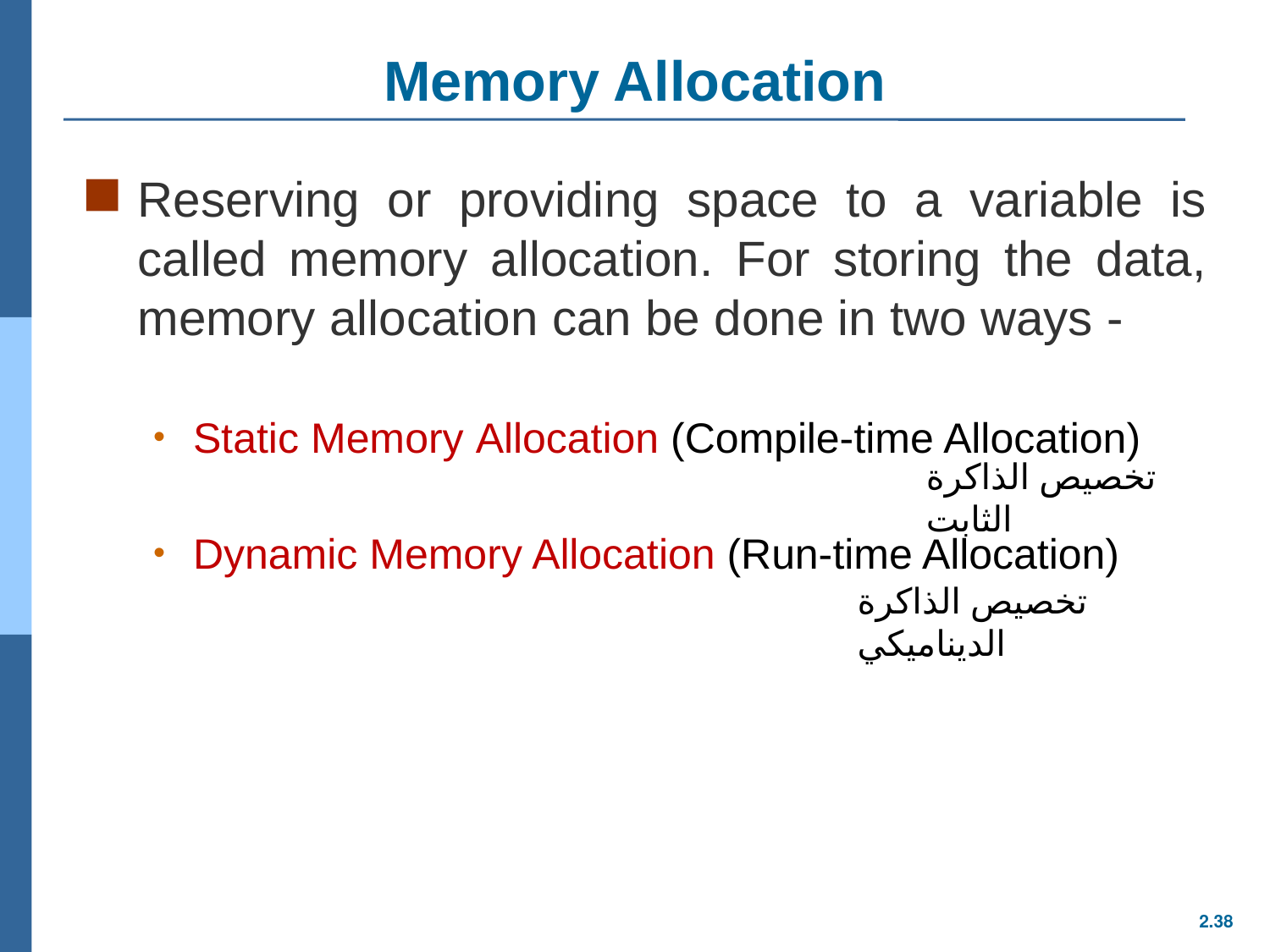

# Memory Allocation
Reserving or providing space to a variable is called memory allocation. For storing the data, memory allocation can be done in two ways -
Static Memory Allocation (Compile-time Allocation)
Dynamic Memory Allocation (Run-time Allocation)
تخصيص الذاكرة الثابت
تخصيص الذاكرة الديناميكي